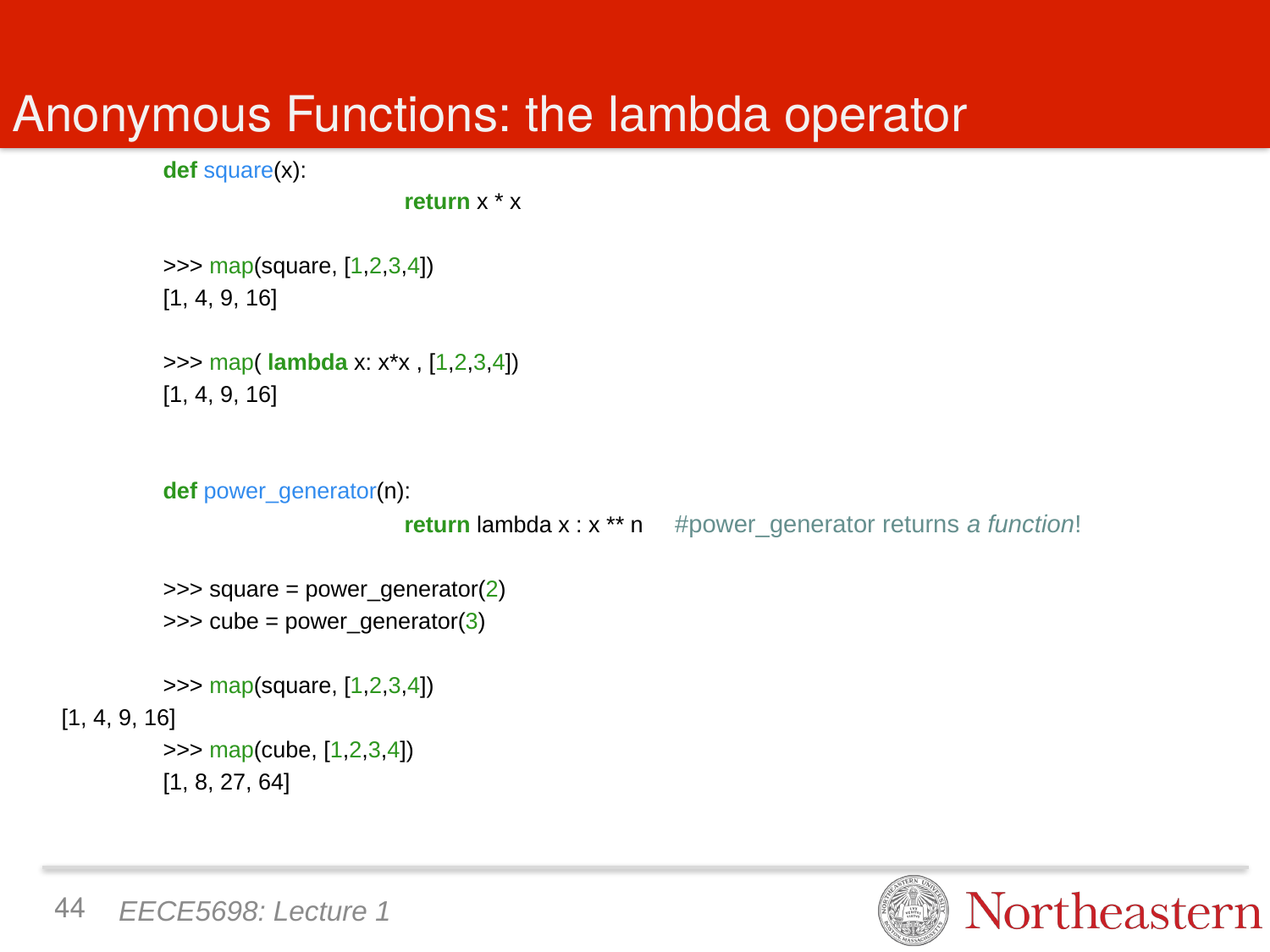

# Anonymous Functions: the lambda operator

	  def square(x):
			return x * x

	  >>> map(square, [1,2,3,4])
	  [1, 4, 9, 16]

	  >>> map( lambda x: x*x , [1,2,3,4])
	  [1, 4, 9, 16]

 	  def power_generator(n):
			return lambda x : x ** n     #power_generator returns a function!

	  >>> square = power_generator(2)
	  >>> cube = power_generator(3)

	  >>> map(square, [1,2,3,4])
      [1, 4, 9, 16]
	  >>> map(cube, [1,2,3,4])
	  [1, 8, 27, 64]

44
EECE5698: Lecture 1